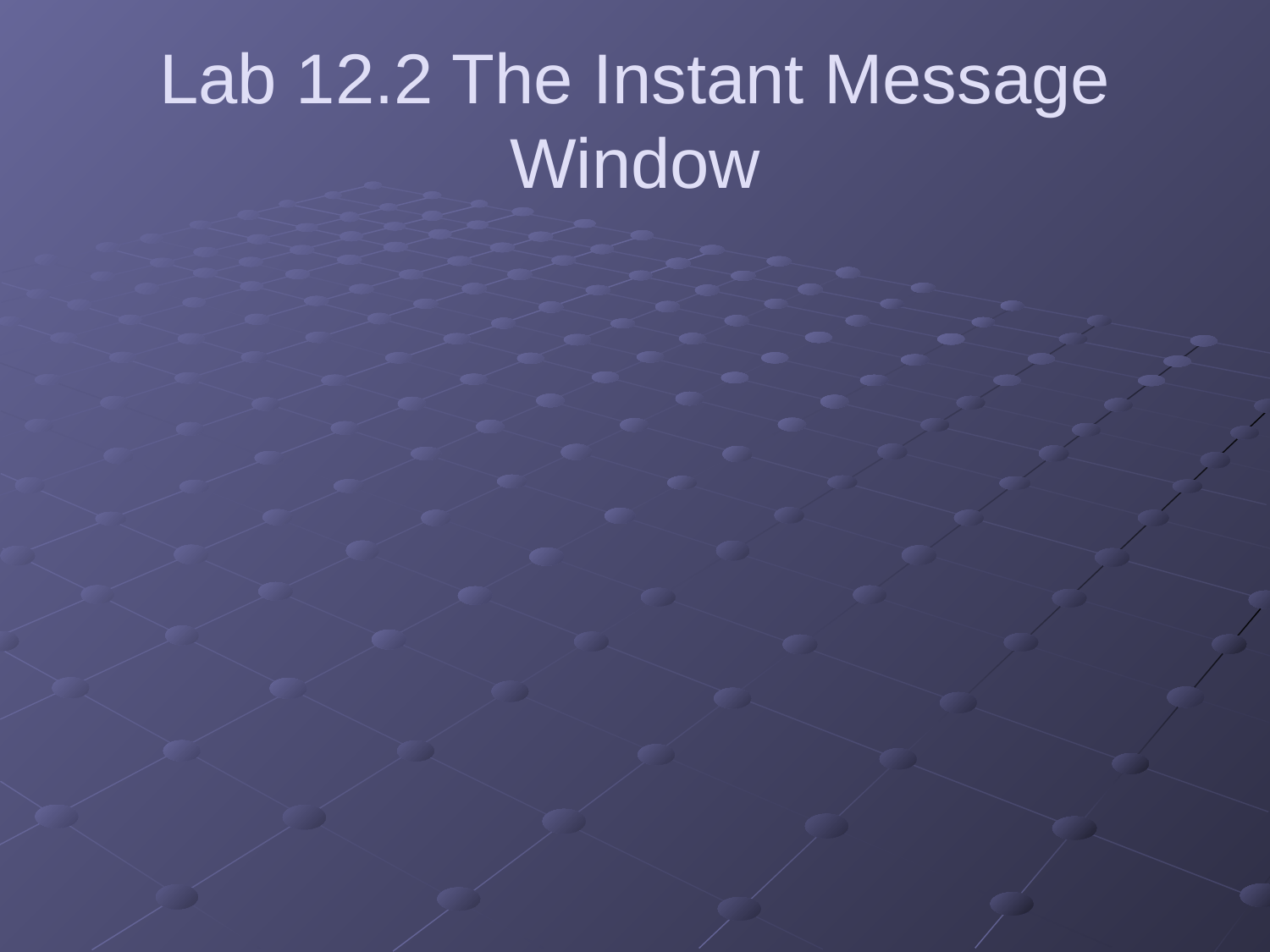

# Lab 12.2 The Instant Message Window